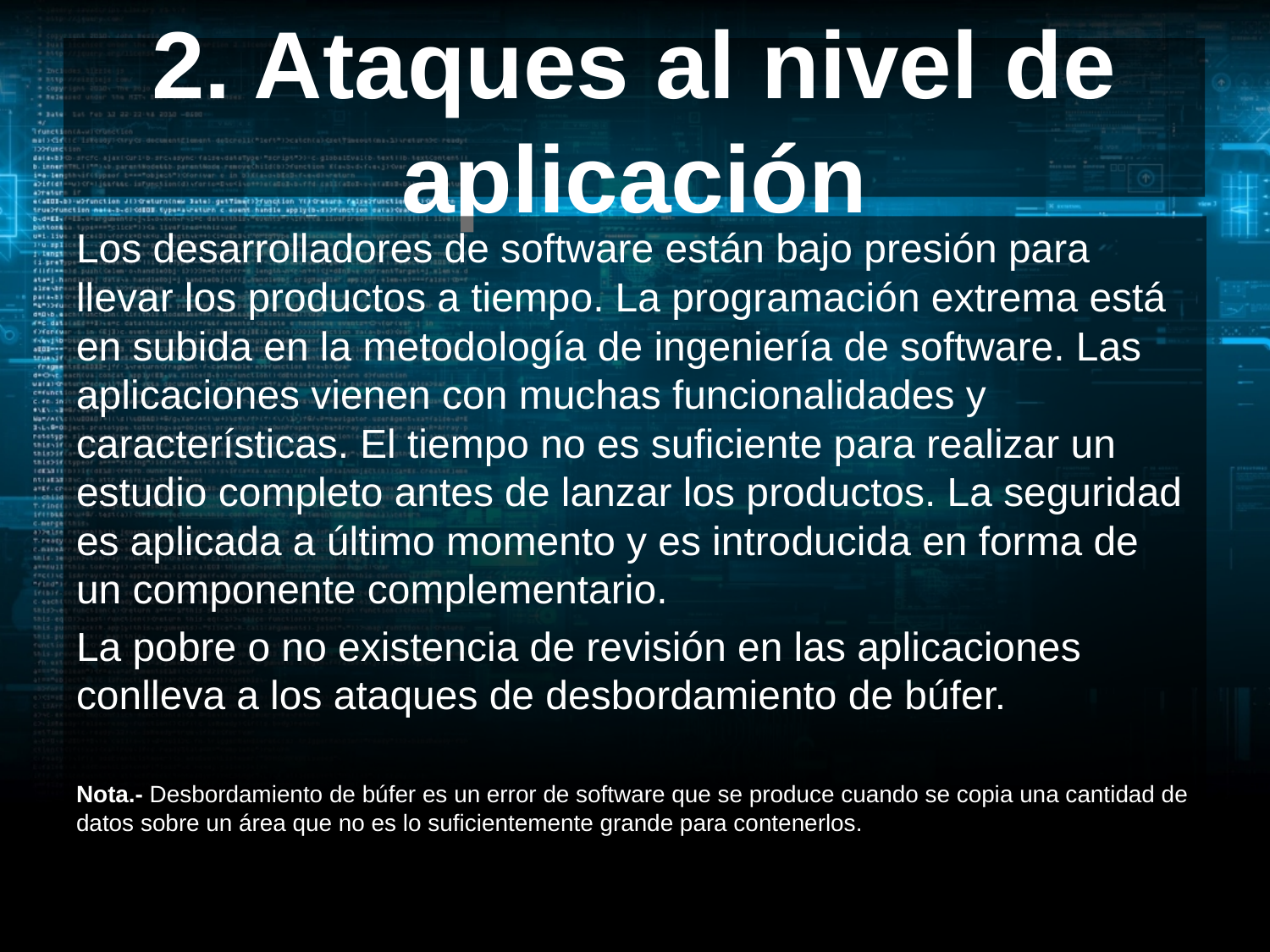

# 2. Ataques al nivel de aplicación
Los desarrolladores de software están bajo presión para llevar los productos a tiempo. La programación extrema está en subida en la metodología de ingeniería de software. Las aplicaciones vienen con muchas funcionalidades y características. El tiempo no es suficiente para realizar un estudio completo antes de lanzar los productos. La seguridad es aplicada a último momento y es introducida en forma de un componente complementario.
La pobre o no existencia de revisión en las aplicaciones conlleva a los ataques de desbordamiento de búfer.

Nota.- Desbordamiento de búfer es un error de software que se produce cuando se copia una cantidad de datos sobre un área que no es lo suficientemente grande para contenerlos.